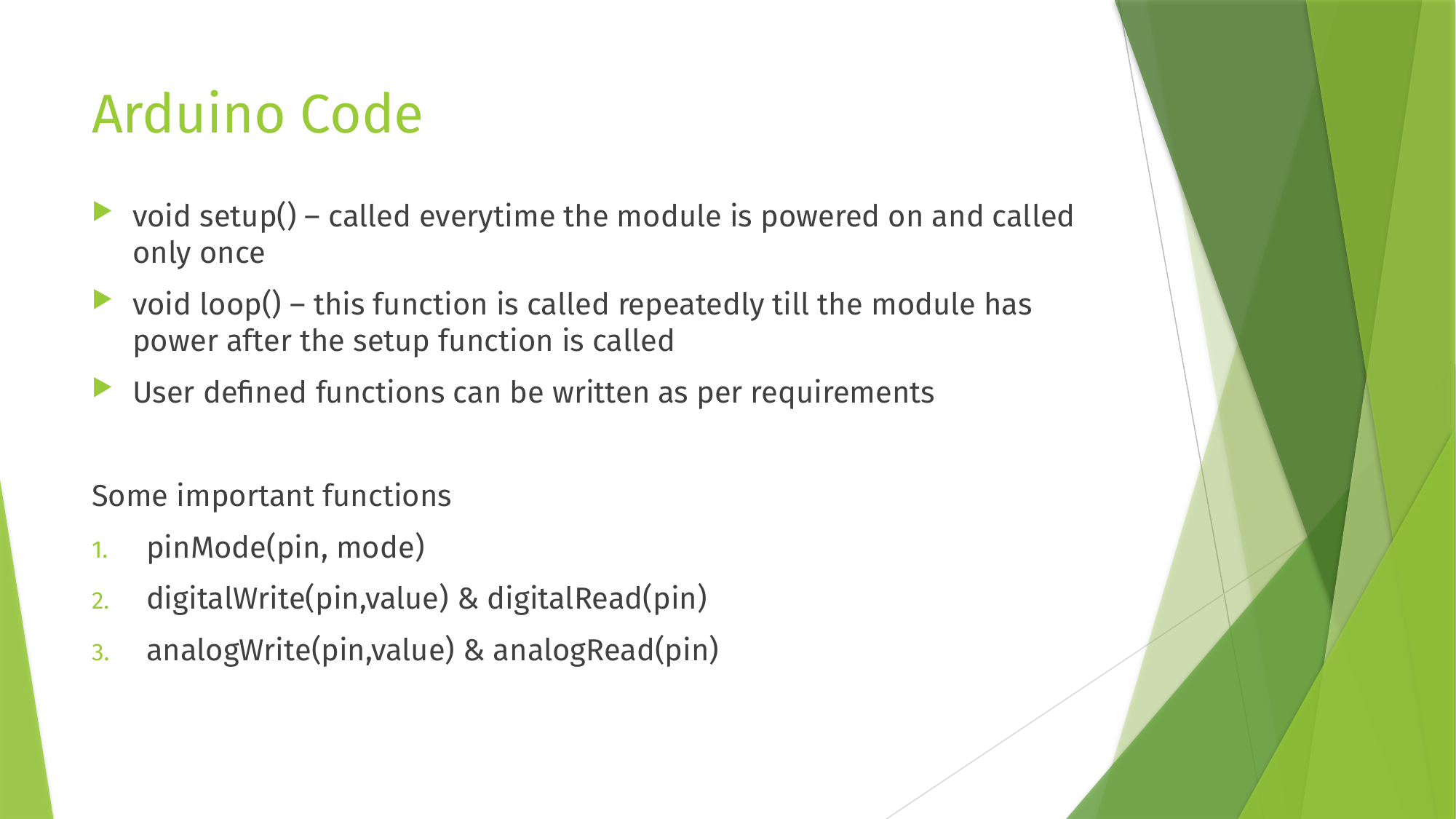

# Arduino Code
void setup() – called everytime the module is powered on and called only once
void loop() – this function is called repeatedly till the module has power after the setup function is called
User defined functions can be written as per requirements

Some important functions
pinMode(pin, mode)
digitalWrite(pin,value) & digitalRead(pin)
analogWrite(pin,value) & analogRead(pin)